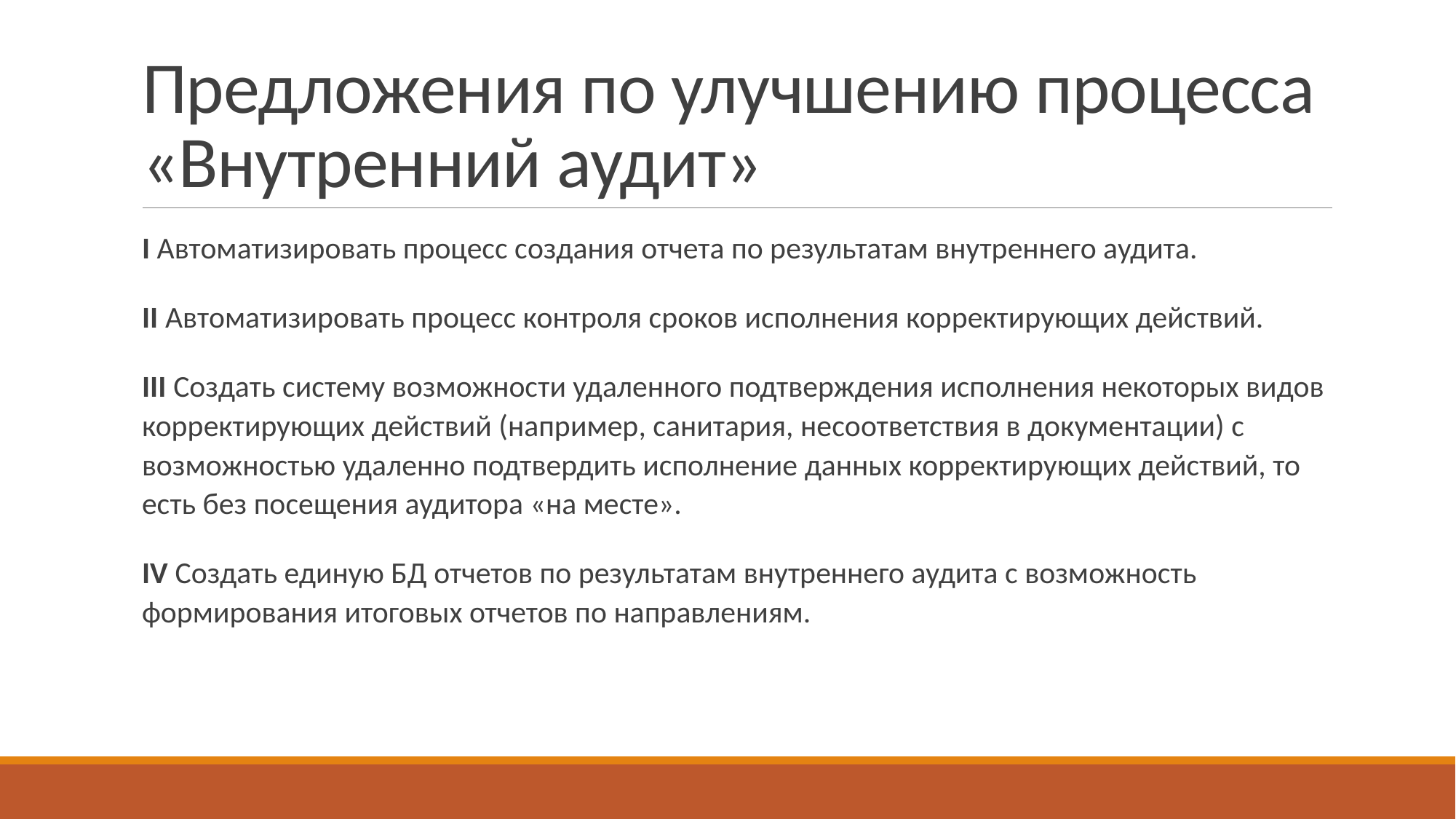

# Предложения по улучшению процесса «Внутренний аудит»
I Автоматизировать процесс создания отчета по результатам внутреннего аудита.
II Автоматизировать процесс контроля сроков исполнения корректирующих действий.
III Создать систему возможности удаленного подтверждения исполнения некоторых видов корректирующих действий (например, санитария, несоответствия в документации) с возможностью удаленно подтвердить исполнение данных корректирующих действий, то есть без посещения аудитора «на месте».
IV Создать единую БД отчетов по результатам внутреннего аудита с возможность формирования итоговых отчетов по направлениям.